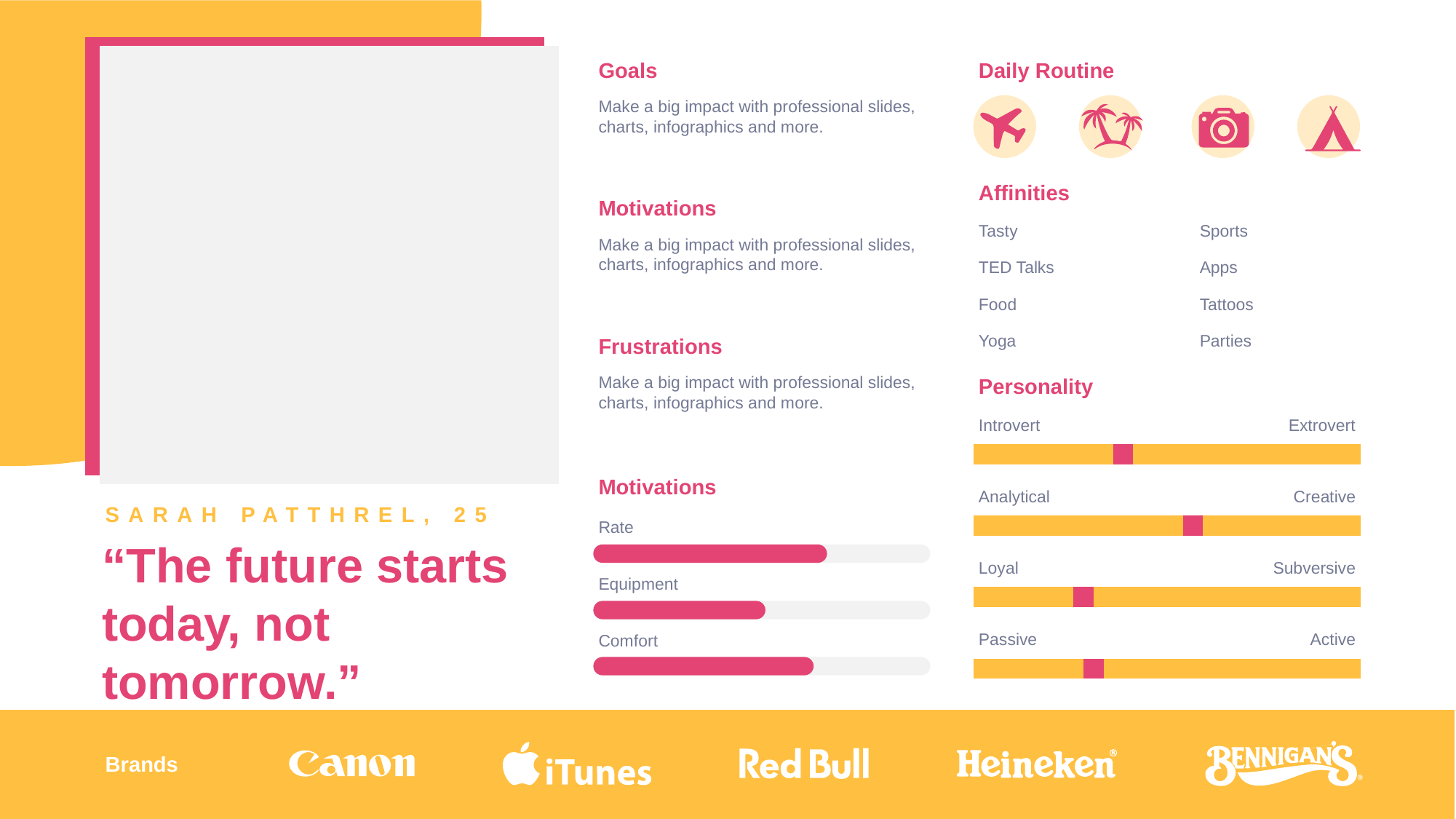

Goals
Daily Routine
Make a big impact with professional slides, charts, infographics and more.

Affinities
Motivations
Tasty
Sports
Make a big impact with professional slides, charts, infographics and more.
TED Talks
Apps
Food
Tattoos
Yoga
Parties
Frustrations
Make a big impact with professional slides, charts, infographics and more.
Personality
Introvert
Extrovert

Motivations
Analytical
Creative
SARAH PATTHREL, 25
Rate

“The future starts today, not tomorrow.”

Loyal
Subversive
Equipment

Passive
Active
Comfort

Brands